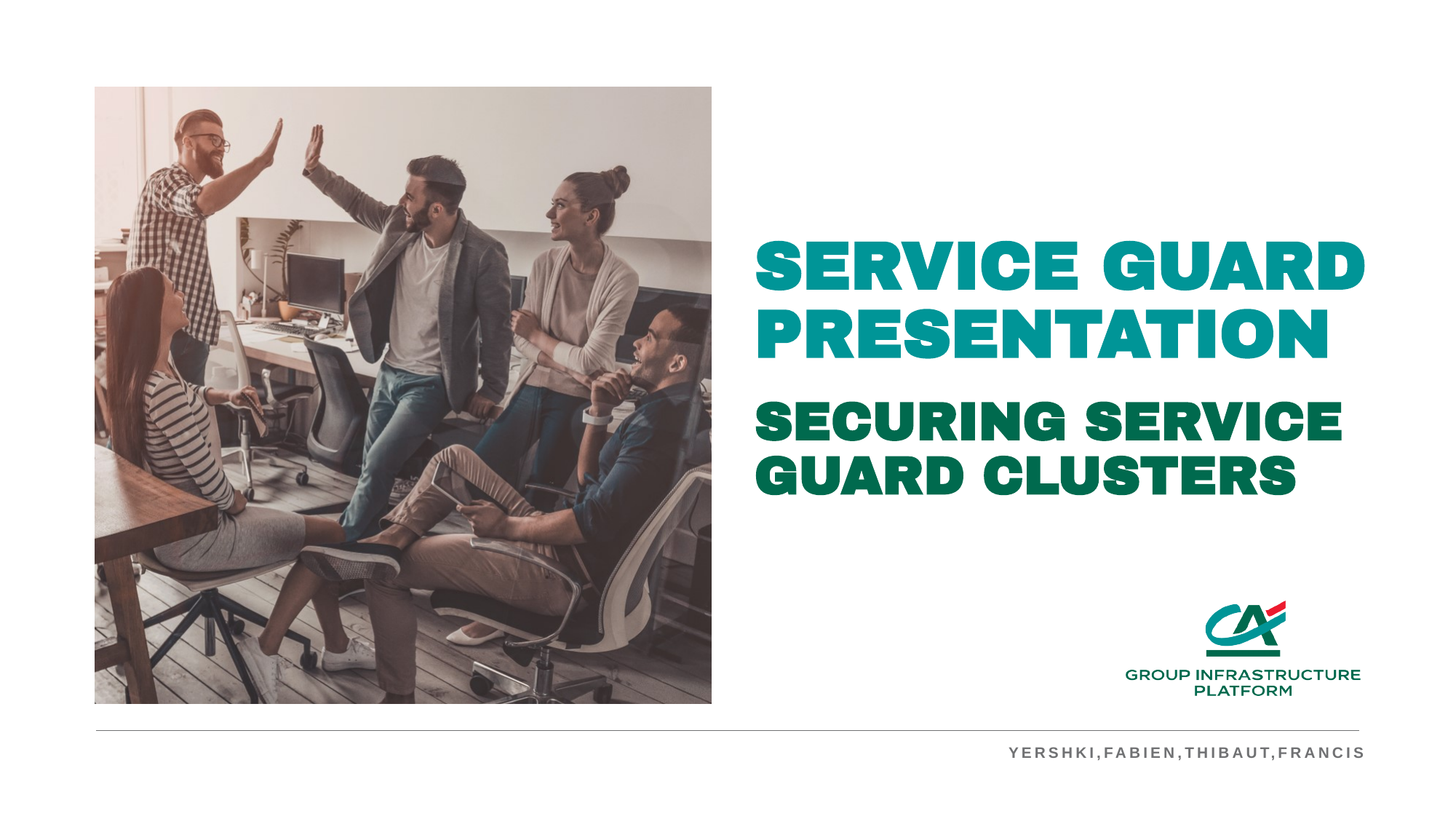

# Service guard Presentation
Securing service guard clusters
Yershki,Fabien,thibaut,francis